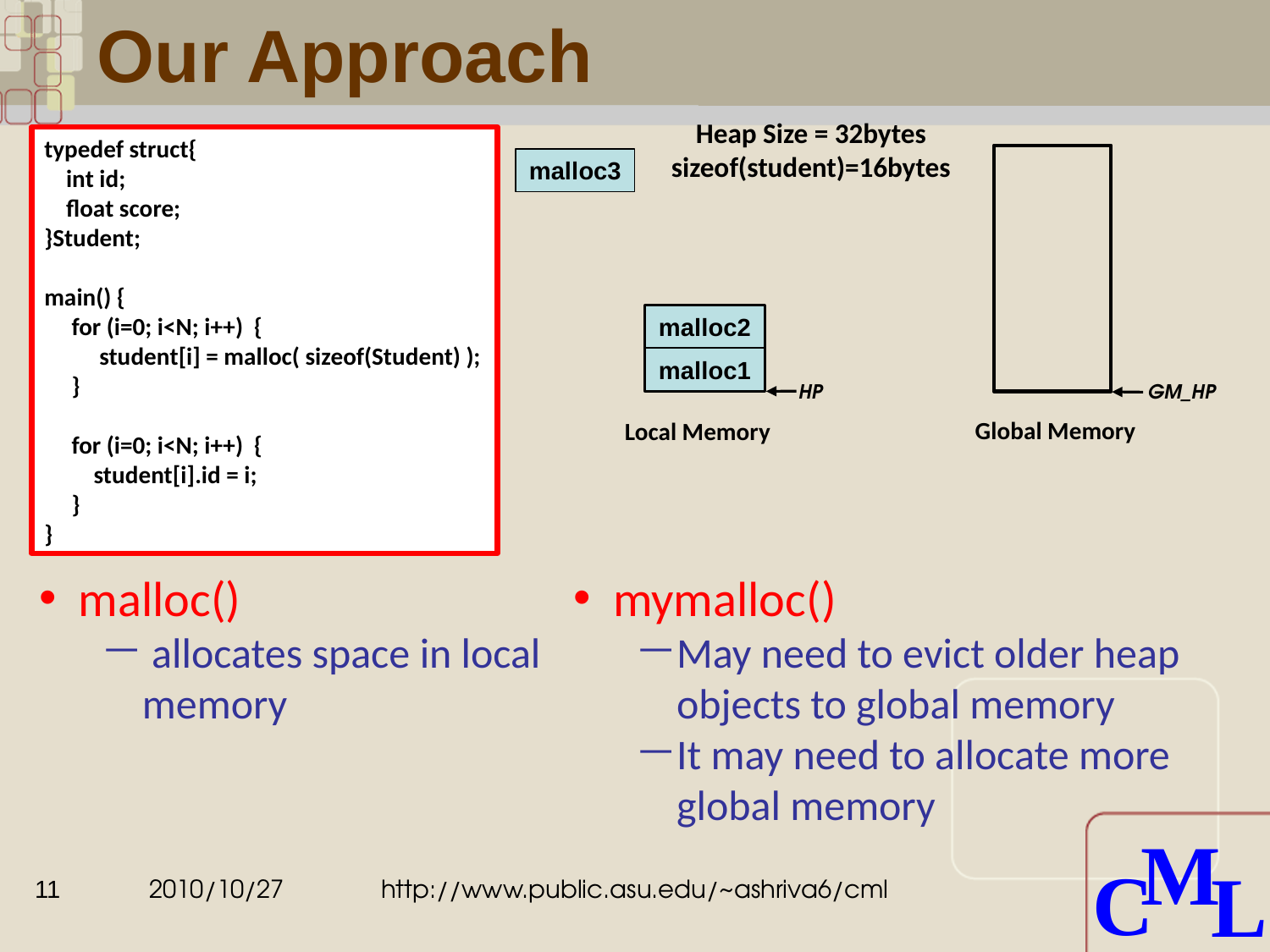

# Our Approach
Heap Size = 32bytes
sizeof(student)=16bytes
typedef struct{
    int id;
    float score;
}Student;

main() {
     for (i=0; i<N; i++)  {
          student[i] = malloc( sizeof(Student) );
     }

     for (i=0; i<N; i++)  {
         student[i].id = i;
     }
}

malloc3

malloc2
malloc1
GM_HP
HP
Global Memory
Local Memory
mymalloc()
May need to evict older heap objects to global memory
It may need to allocate more global memory
malloc()
 allocates space in local memory
11
2010/10/27
http://www.public.asu.edu/~ashriva6/cml